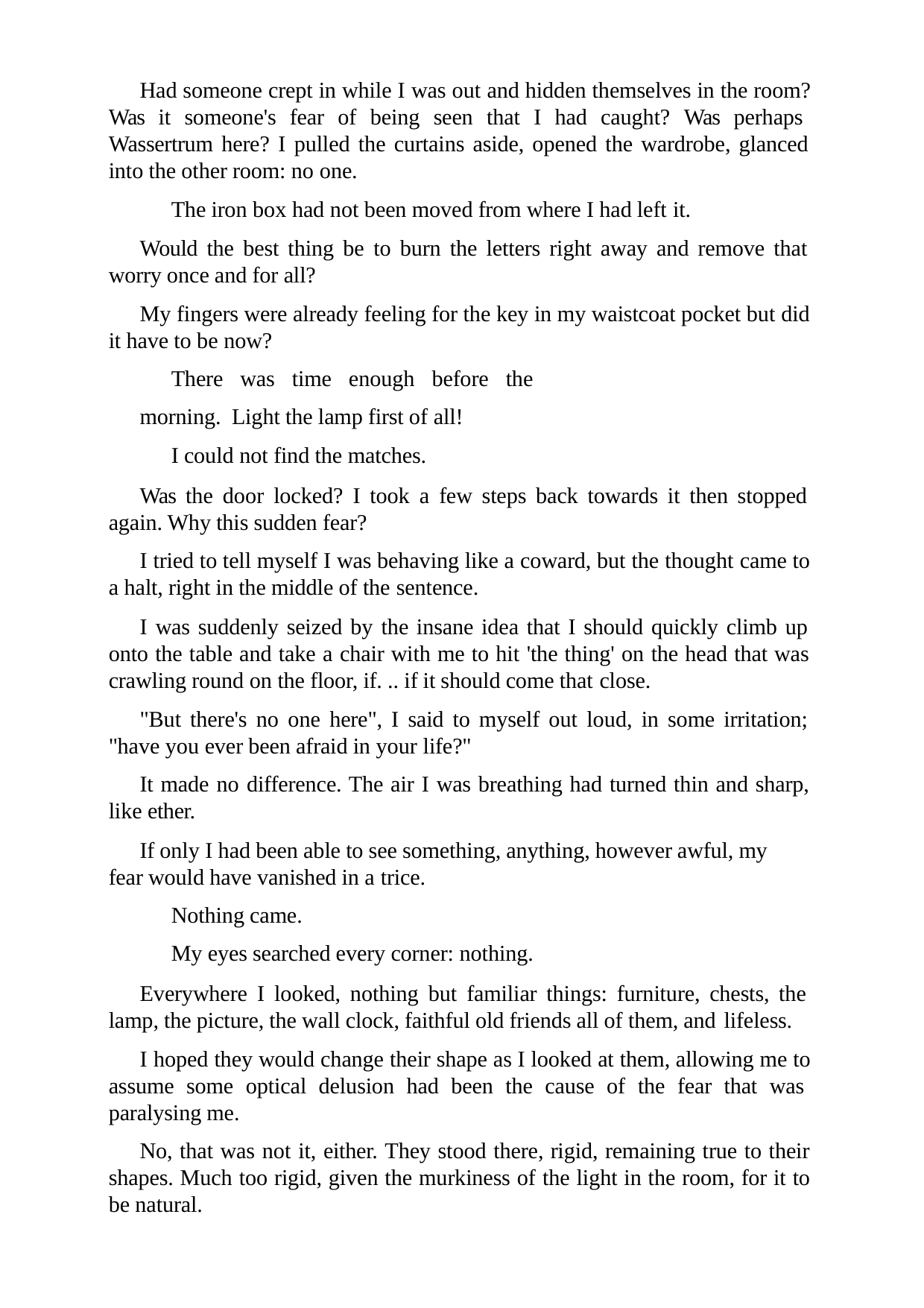

Had someone crept in while I was out and hidden themselves in the room?  Was it someone's fear of being seen that I had caught? Was perhaps  Wassertrum here? I pulled the curtains aside, opened the wardrobe, glanced  into the other room: no one.
The iron box had not been moved from where I had left it.
Would the best thing be to burn the letters right away and remove that  worry once and for all?
My fingers were already feeling for the key in my waistcoat pocket but did  it have to be now?
There was time enough before the morning.  Light the lamp first of all!
I could not find the matches.
Was the door locked? I took a few steps back towards it then stopped  again. Why this sudden fear?
I tried to tell myself I was behaving like a coward, but the thought came to  a halt, right in the middle of the sentence.
I was suddenly seized by the insane idea that I should quickly climb up  onto the table and take a chair with me to hit 'the thing' on the head that was  crawling round on the floor, if. .. if it should come that close.
"But there's no one here", I said to myself out loud, in some irritation;  "have you ever been afraid in your life?"
It made no difference. The air I was breathing had turned thin and sharp,  like ether.
If only I had been able to see something, anything, however awful, my  fear would have vanished in a trice.
Nothing came.
My eyes searched every corner: nothing.
Everywhere I looked, nothing but familiar things: furniture, chests, the  lamp, the picture, the wall clock, faithful old friends all of them, and lifeless.
I hoped they would change their shape as I looked at them, allowing me to  assume some optical delusion had been the cause of the fear that was  paralysing me.
No, that was not it, either. They stood there, rigid, remaining true to their  shapes. Much too rigid, given the murkiness of the light in the room, for it to  be natural.